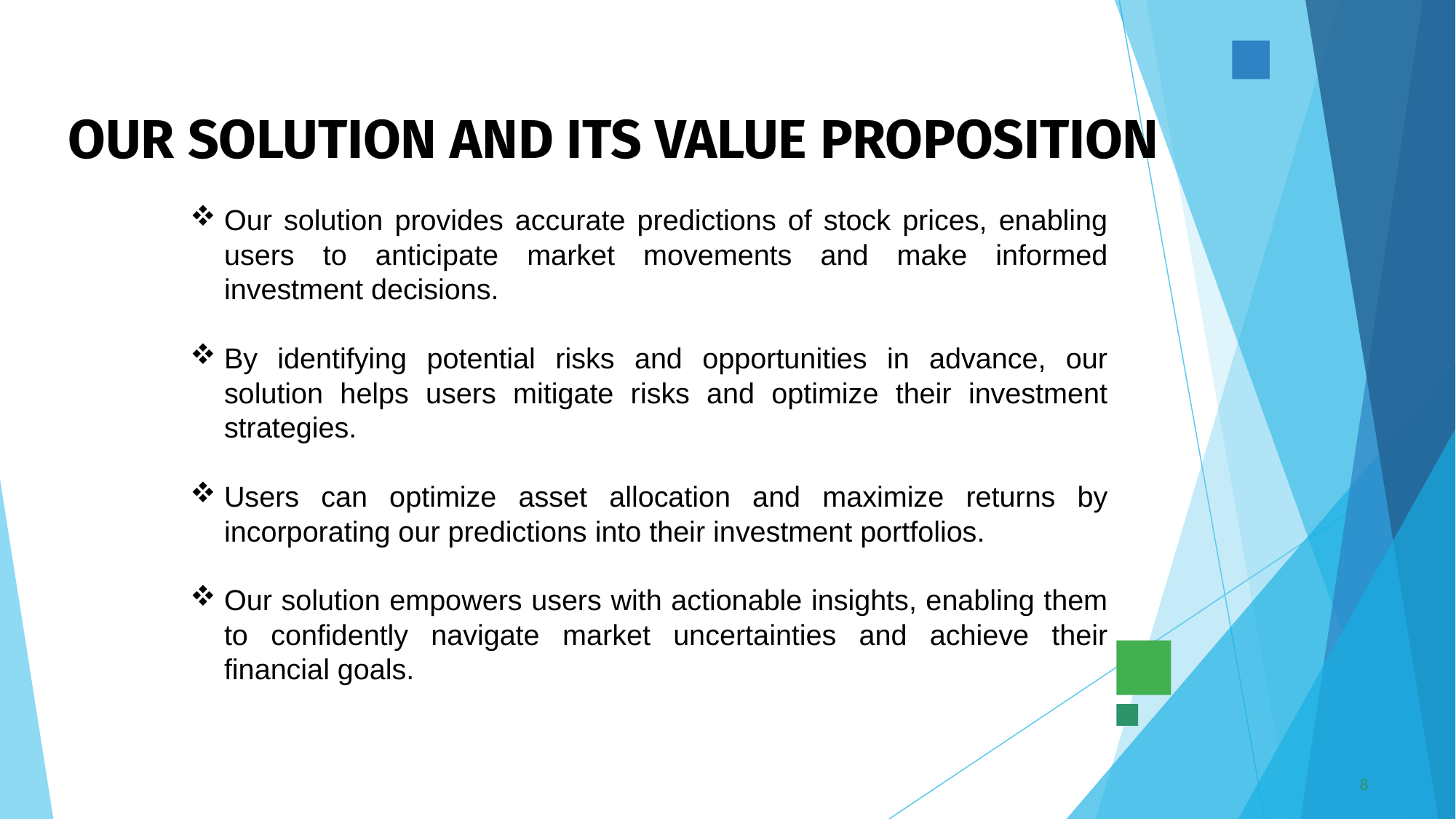

# OUR SOLUTION AND ITS VALUE PROPOSITION
Our solution provides accurate predictions of stock prices, enabling users to anticipate market movements and make informed investment decisions.

By identifying potential risks and opportunities in advance, our solution helps users mitigate risks and optimize their investment strategies.

Users can optimize asset allocation and maximize returns by incorporating our predictions into their investment portfolios.

Our solution empowers users with actionable insights, enabling them to confidently navigate market uncertainties and achieve their financial goals.

8